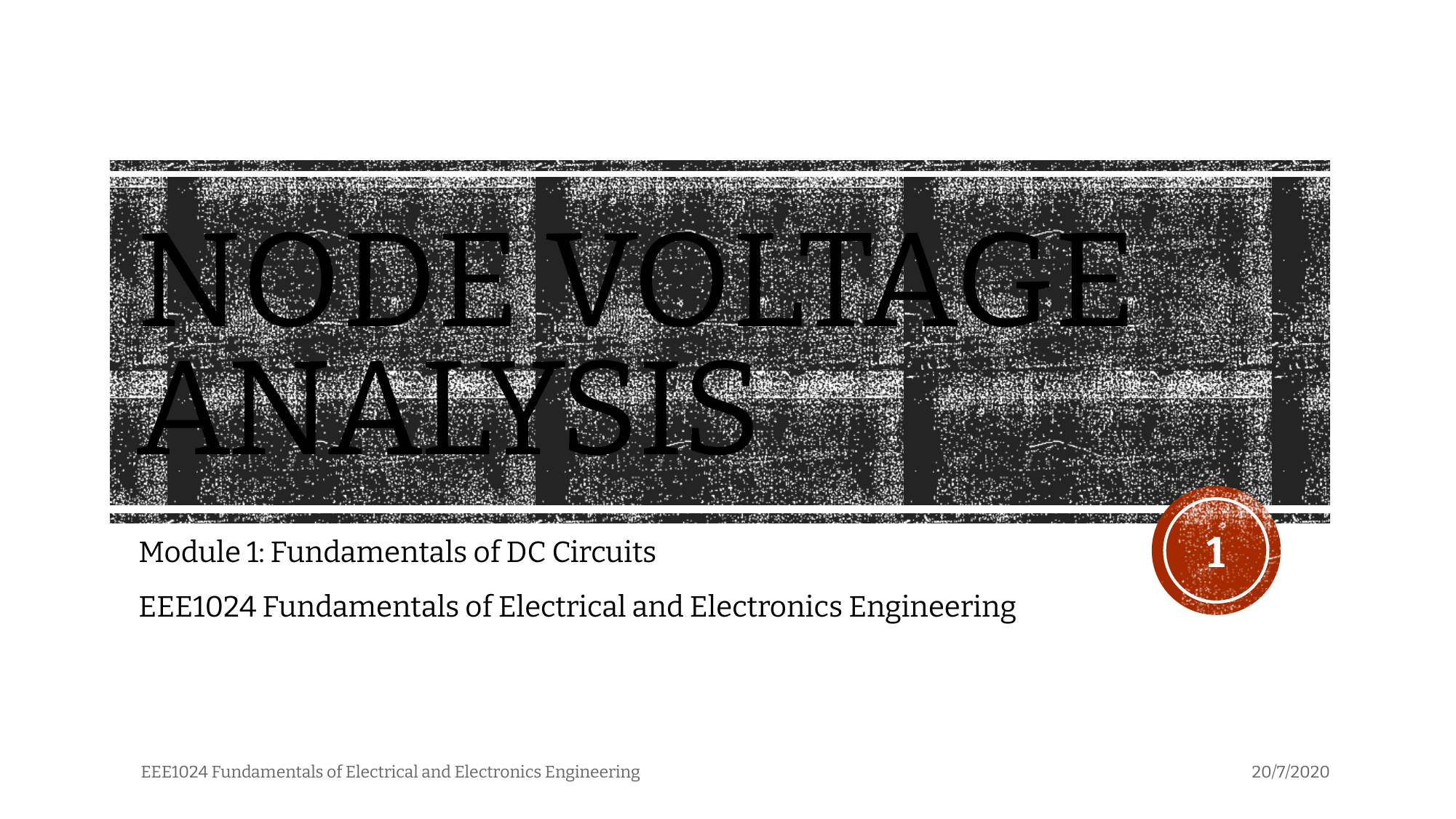

# Node voltage analysis
1
Module 1: Fundamentals of DC Circuits
EEE1024 Fundamentals of Electrical and Electronics Engineering
EEE1024 Fundamentals of Electrical and Electronics Engineering
20/7/2020